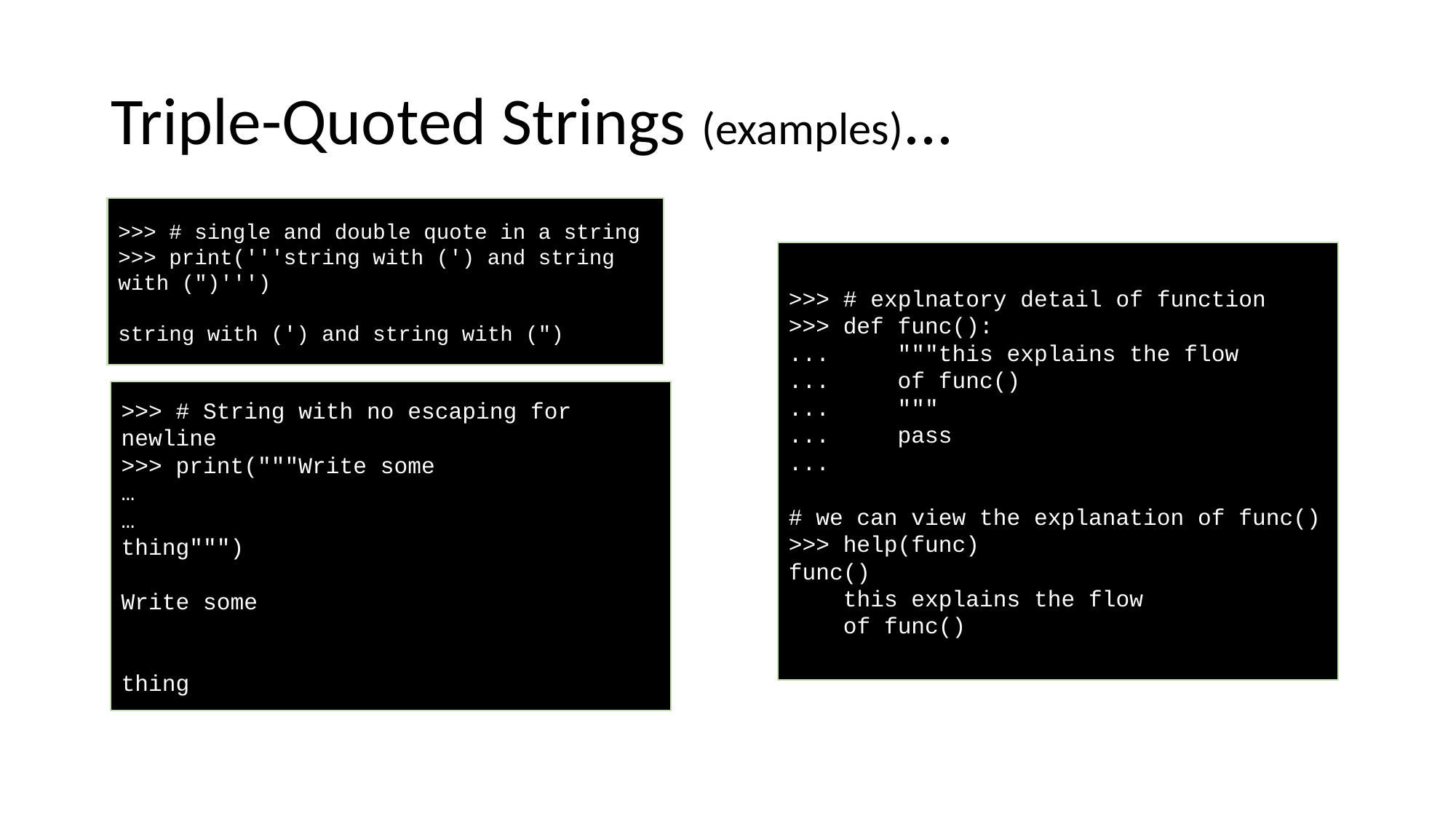

# Triple-Quoted Strings (examples)...
>>> # single and double quote in a string
>>> print('''string with (') and string with (")''')

string with (') and string with (")

>>> # explnatory detail of function
>>> def func():
...     """this explains the flow
...     of func()
...     """
...     pass
...

# we can view the explanation of func()
>>> help(func)
func()
    this explains the flow
    of func()

>>> # String with no escaping for newline
>>> print("""Write some
…
…
thing""")

Write some

thing